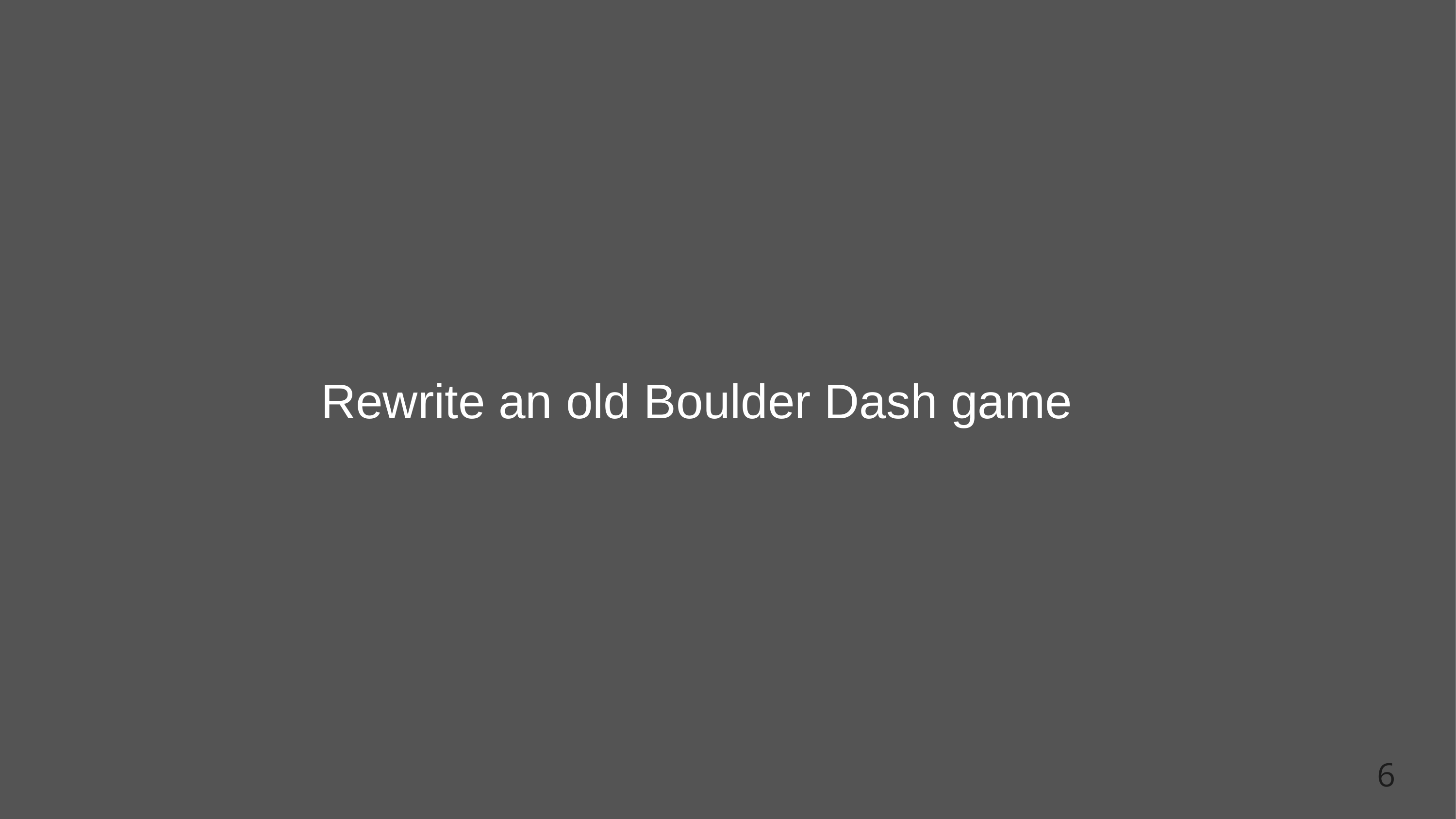

# Rewrite an old Boulder Dash game
6